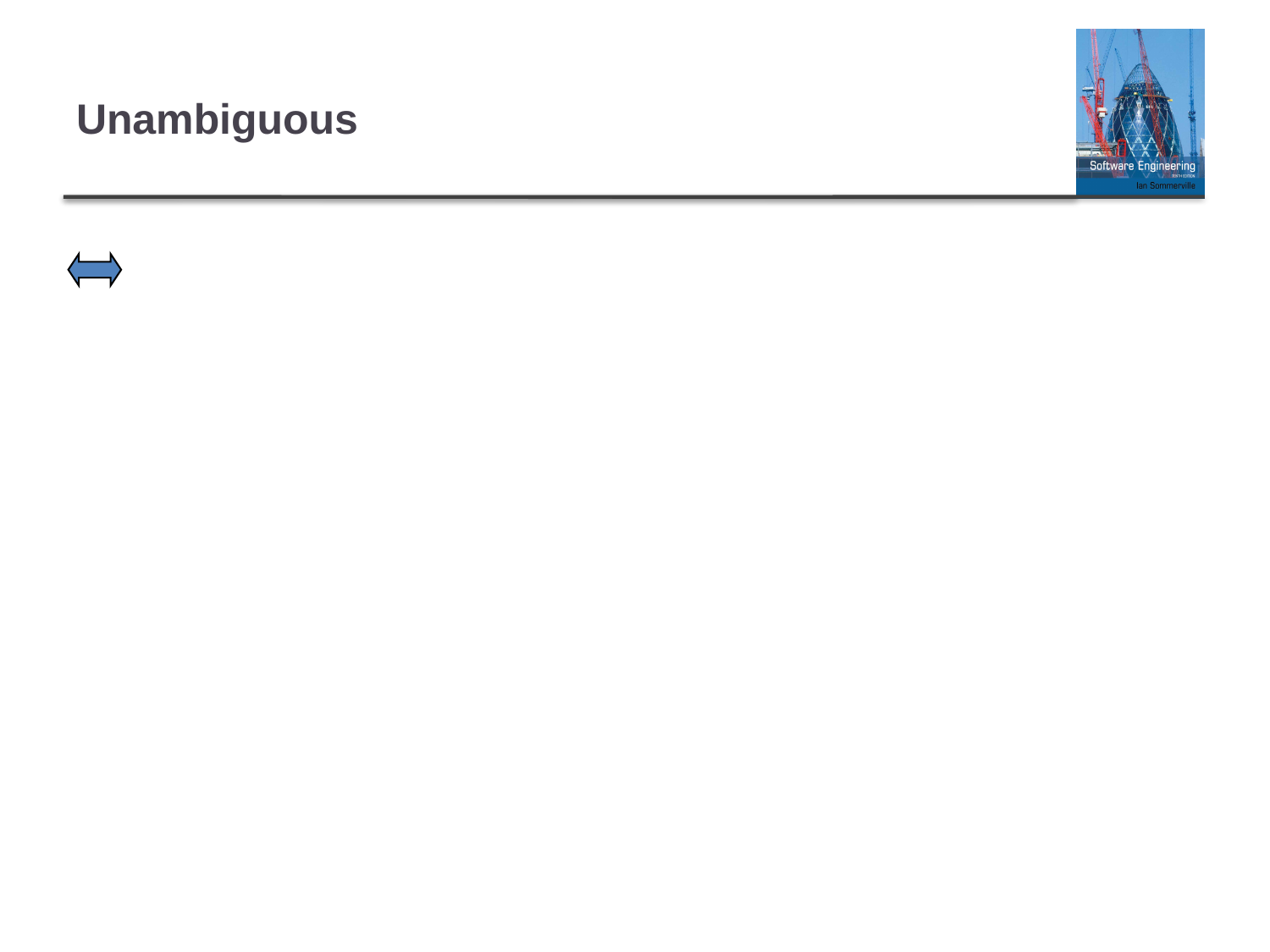

# Unambiguous
	Every requirement stated in SRS should have only one interpretation.
Enablers
Each characteristic of the final product should be described using a unique term.
A natural language SRS should be reviewed by an independent party.
Natural languages are inherently ambiguous, they should be used carefully